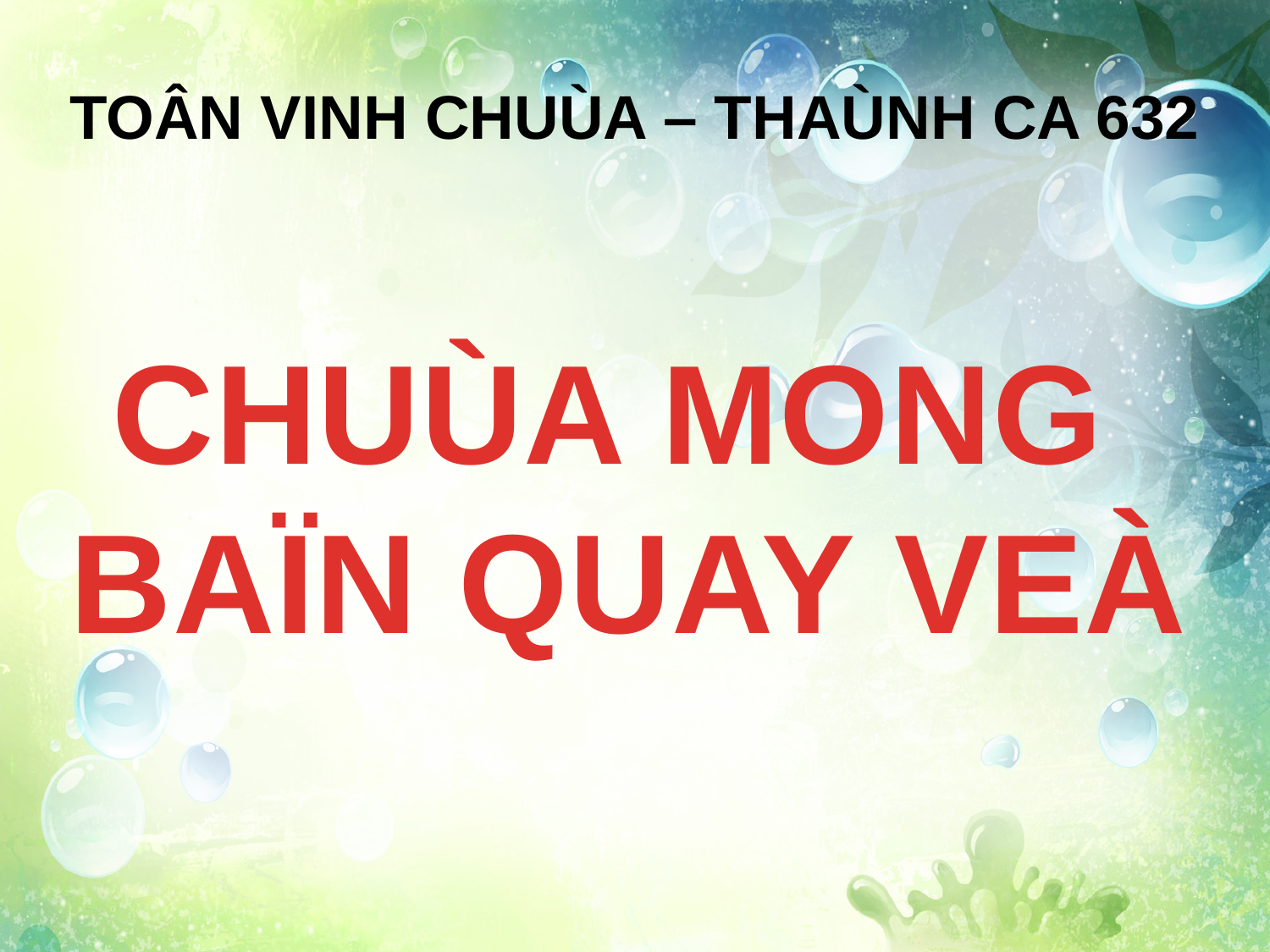

TOÂN VINH CHUÙA – THAÙNH CA 632
CHUÙA MONG
BAÏN QUAY VEÀ